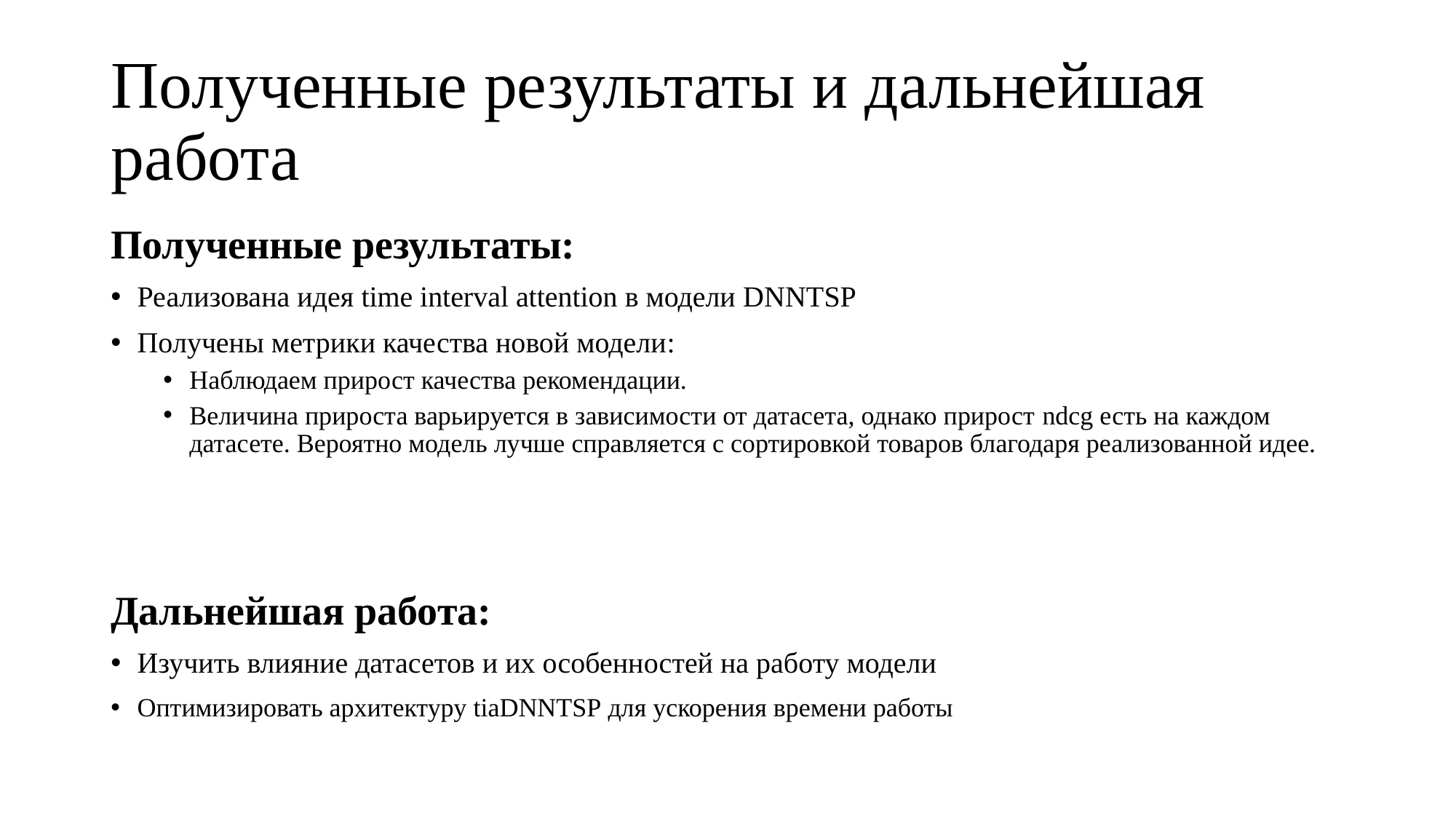

# Полученные результаты и дальнейшая работа
Полученные результаты:
Реализована идея time interval attention в модели DNNTSP
Получены метрики качества новой модели:
Наблюдаем прирост качества рекомендации.
Величина прироста варьируется в зависимости от датасета, однако прирост ndcg есть на каждом датасете. Вероятно модель лучше справляется с сортировкой товаров благодаря реализованной идее.

Дальнейшая работа:
Изучить влияние датасетов и их особенностей на работу модели
Оптимизировать архитектуру tiaDNNTSP для ускорения времени работы